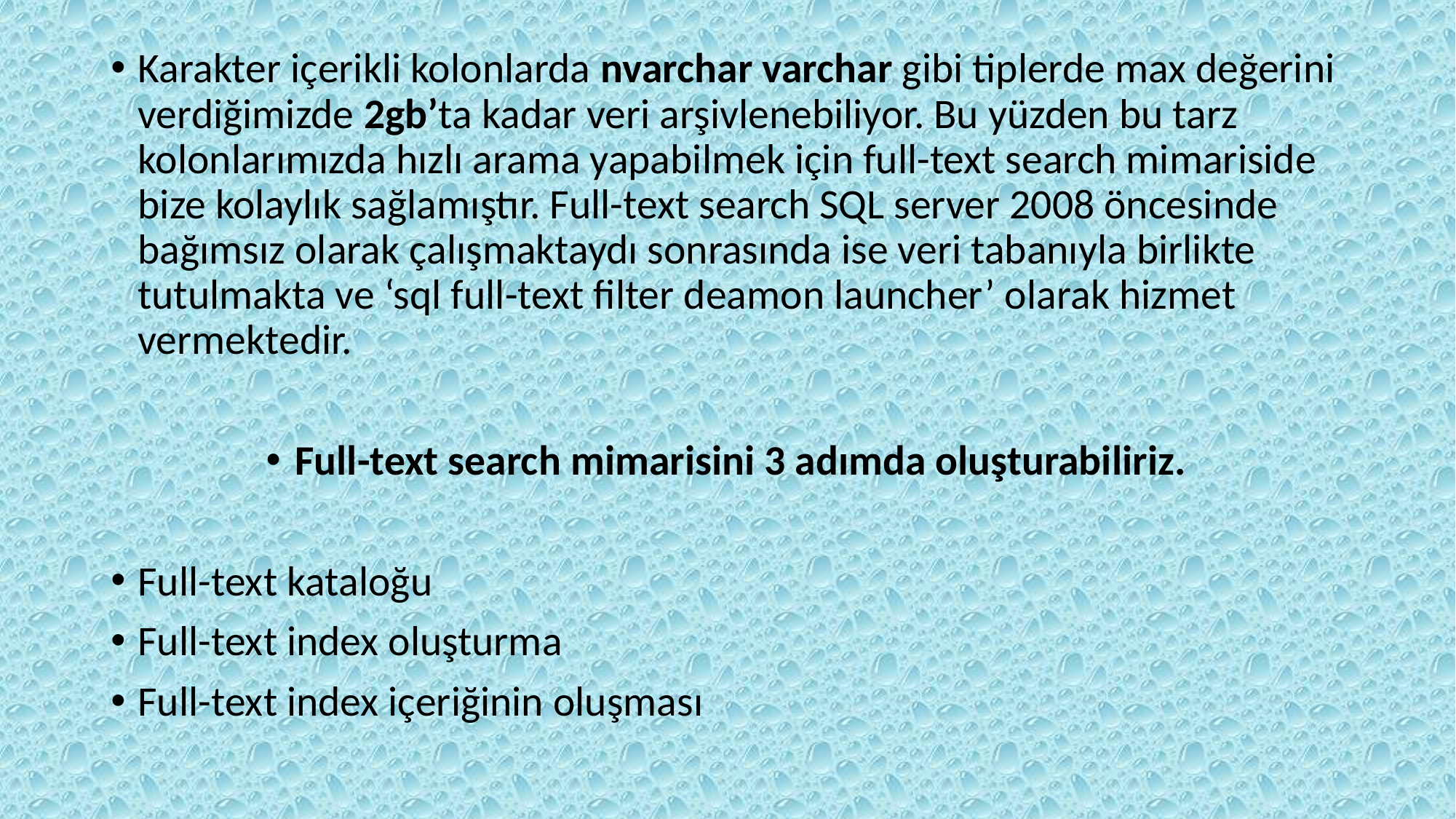

Karakter içerikli kolonlarda nvarchar varchar gibi tiplerde max değerini verdiğimizde 2gb’ta kadar veri arşivlenebiliyor. Bu yüzden bu tarz kolonlarımızda hızlı arama yapabilmek için full-text search mimariside bize kolaylık sağlamıştır. Full-text search SQL server 2008 öncesinde bağımsız olarak çalışmaktaydı sonrasında ise veri tabanıyla birlikte tutulmakta ve ‘sql full-text filter deamon launcher’ olarak hizmet vermektedir.

Full-text search mimarisini 3 adımda oluşturabiliriz.

Full-text kataloğu
Full-text index oluşturma
Full-text index içeriğinin oluşması